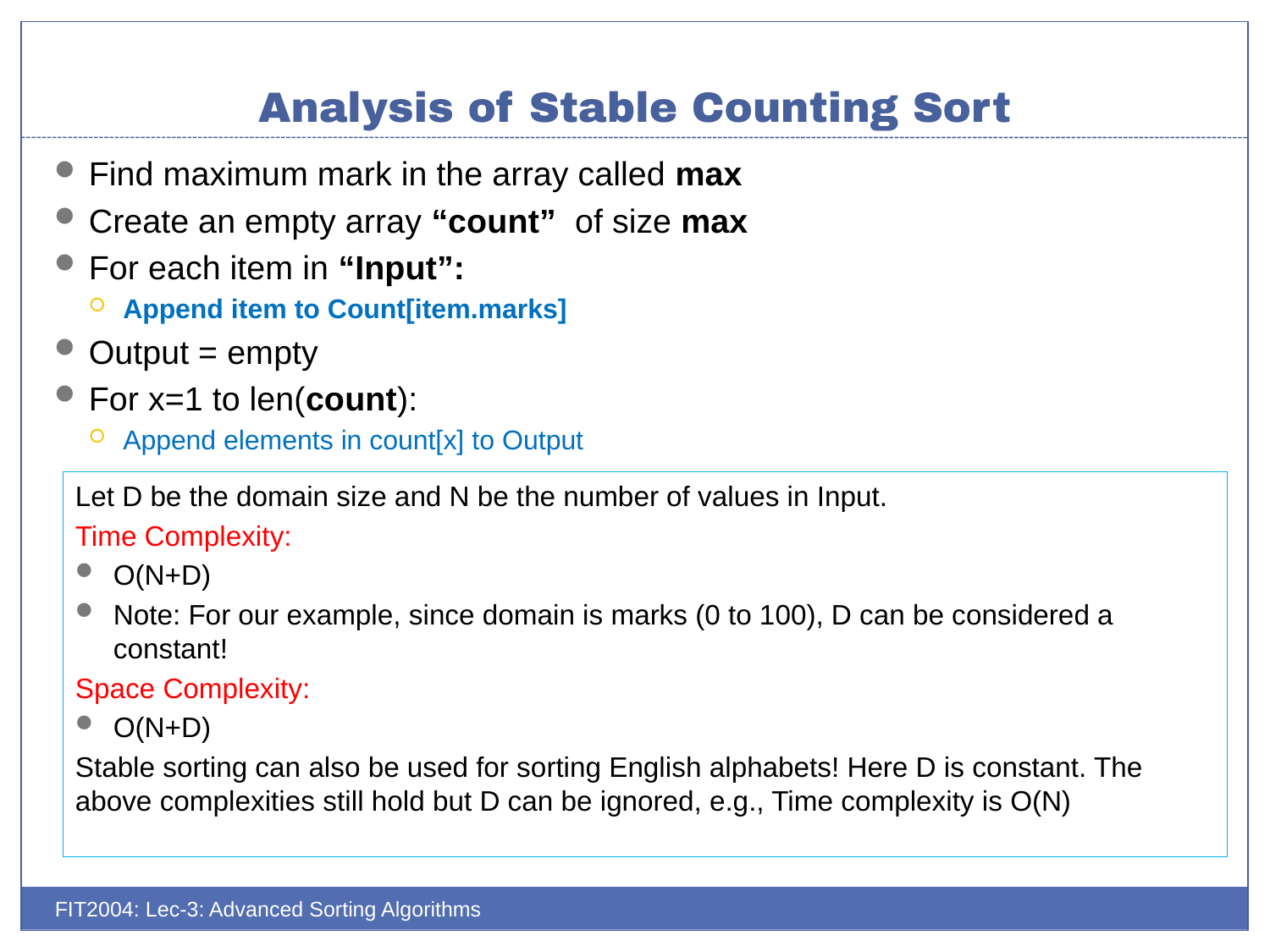

# Analysis of Stable Counting Sort
Find maximum mark in the array called max
Create an empty array “count”  of size max
For each item in “Input”:
Append item to Count[item.marks]
Output = empty
For x=1 to len(count):
Append elements in count[x] to Output

Let D be the domain size and N be the number of values in Input.
Time Complexity:
O(N+D)
Note: For our example, since domain is marks (0 to 100), D can be considered a constant!
Space Complexity:
O(N+D)
Stable sorting can also be used for sorting English alphabets! Here D is constant. The above complexities still hold but D can be ignored, e.g., Time complexity is O(N)

FIT2004: Lec-3: Advanced Sorting Algorithms